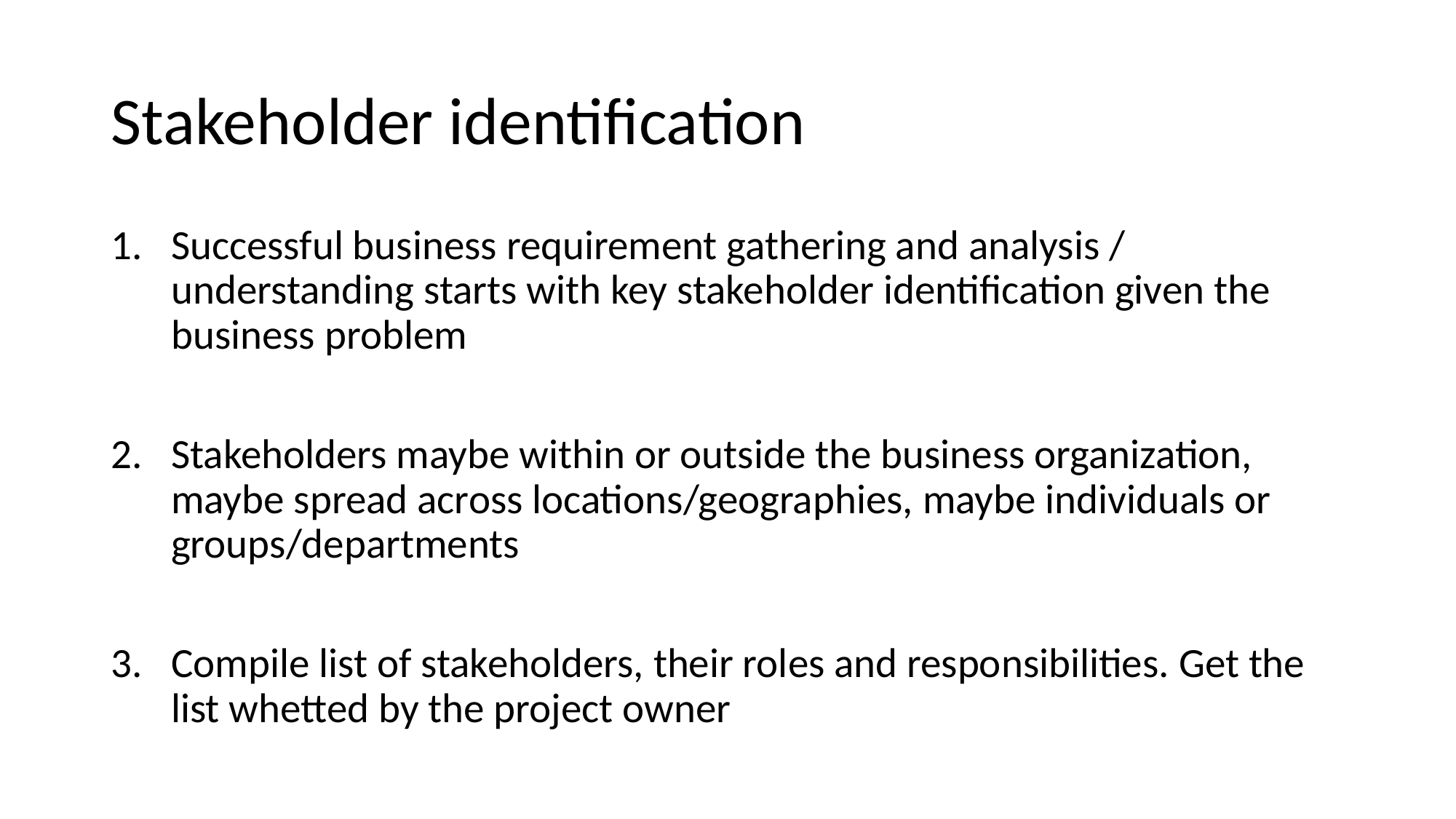

# Stakeholder identification
Successful business requirement gathering and analysis /  understanding starts with key stakeholder identification given the business problem

Stakeholders maybe within or outside the business organization, maybe spread across locations/geographies, maybe individuals or groups/departments

Compile list of stakeholders, their roles and responsibilities. Get the list whetted by the project owner